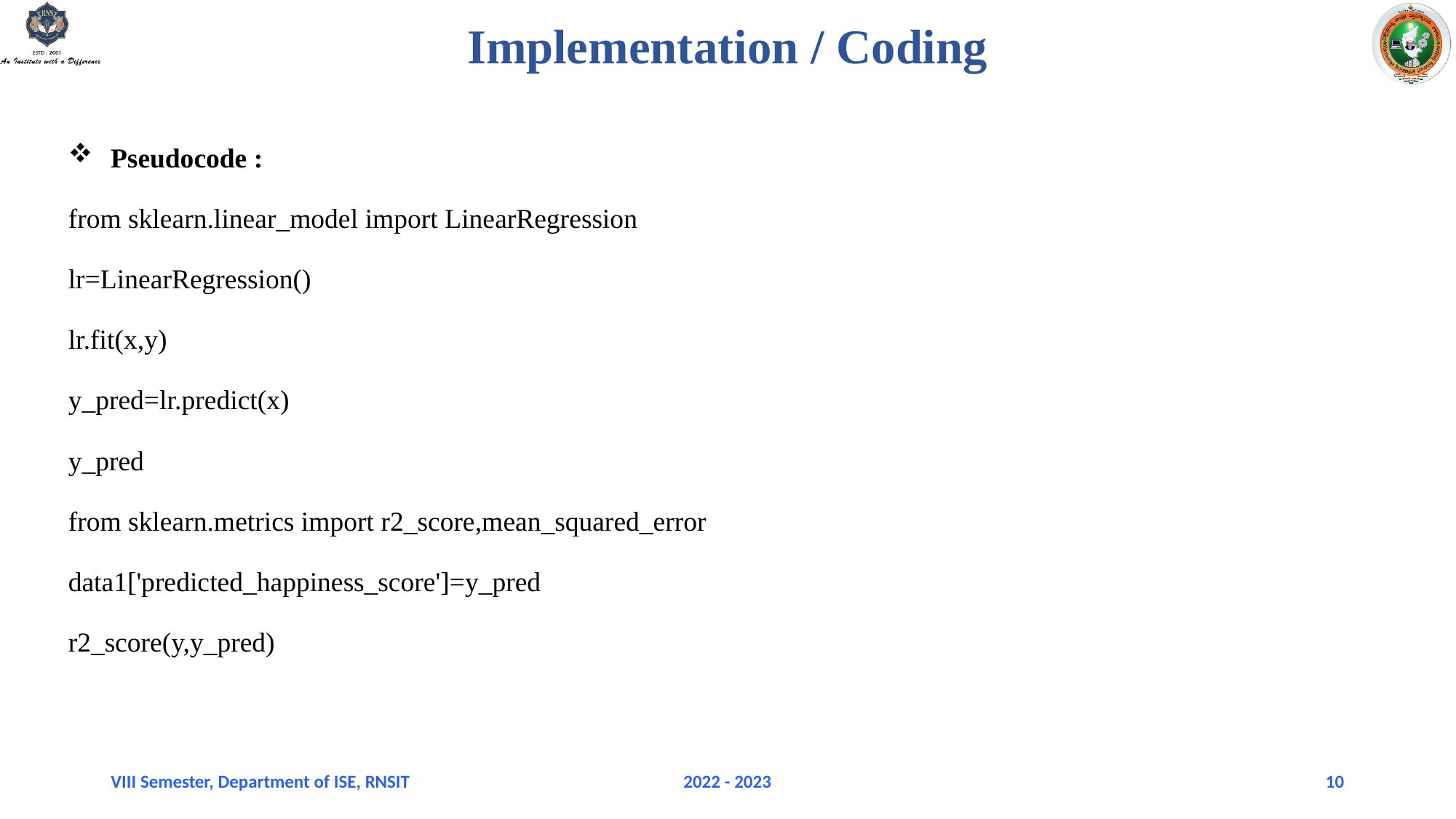

# Implementation / Coding
Pseudocode :
from sklearn.linear_model import LinearRegression
lr=LinearRegression()
lr.fit(x,y)
y_pred=lr.predict(x)
y_pred
from sklearn.metrics import r2_score,mean_squared_error
data1['predicted_happiness_score']=y_pred
r2_score(y,y_pred)
VIII Semester, Department of ISE, RNSIT
2022 - 2023
10